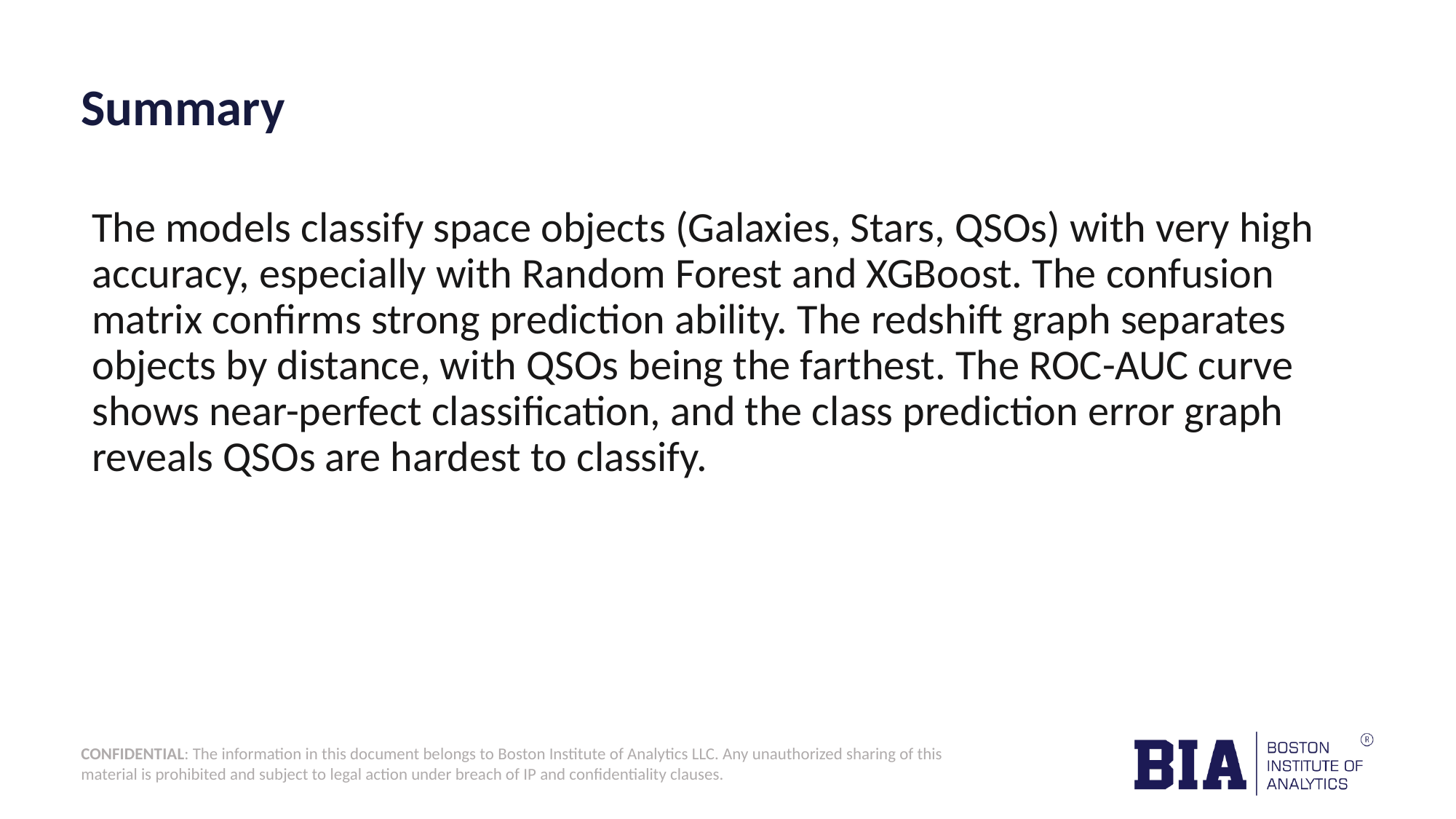

# Summary
The models classify space objects (Galaxies, Stars, QSOs) with very high accuracy, especially with Random Forest and XGBoost. The confusion matrix confirms strong prediction ability. The redshift graph separates objects by distance, with QSOs being the farthest. The ROC-AUC curve shows near-perfect classification, and the class prediction error graph reveals QSOs are hardest to classify.